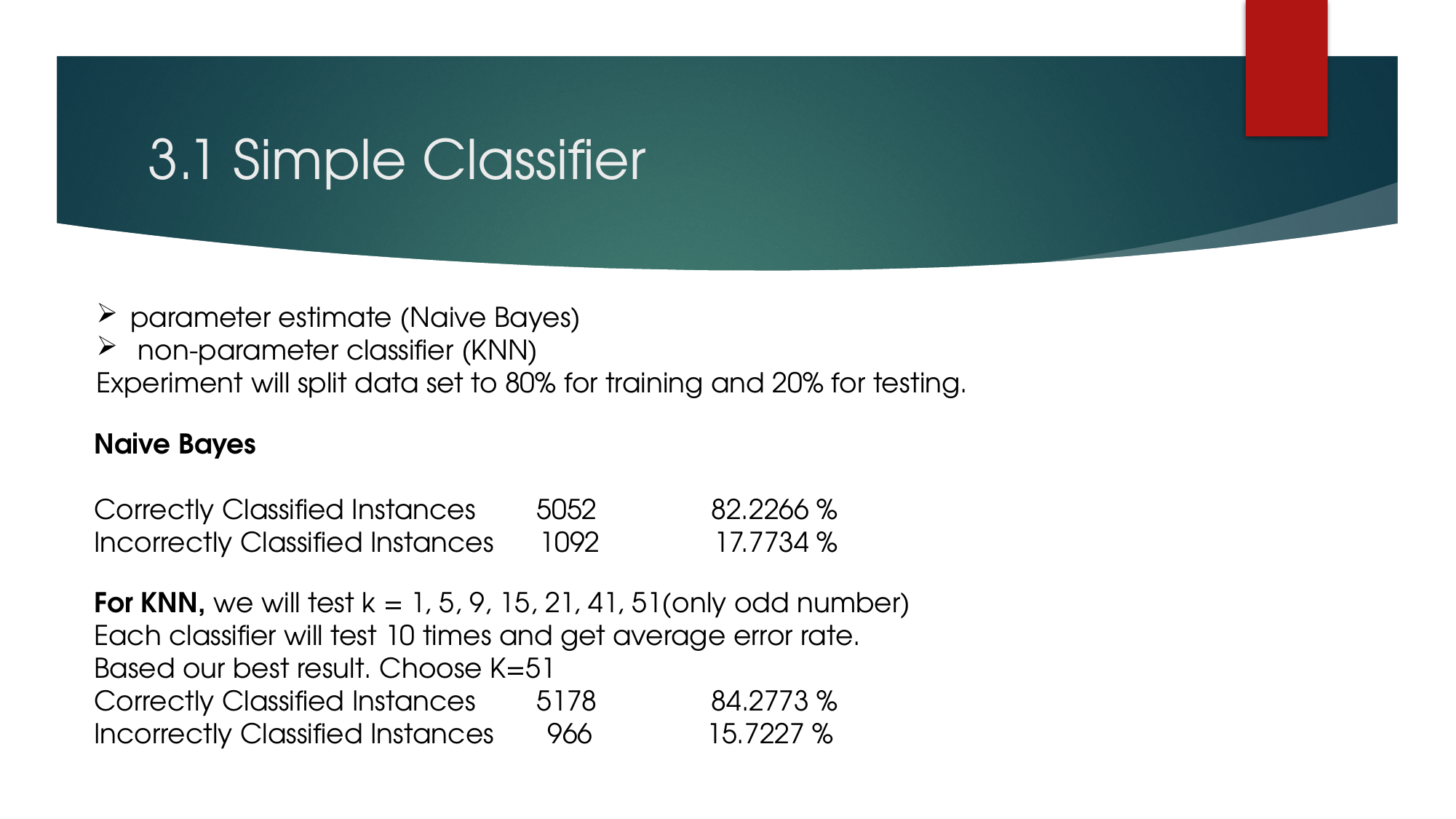

# 3.1 Simple Classifier
parameter estimate (Naive Bayes)
 non-parameter classifier (KNN)
Experiment will split data set to 80% for training and 20% for testing.

Naive Bayes

Correctly Classified Instances        5052               82.2266 %
Incorrectly Classified Instances      1092               17.7734 %
For KNN, we will test k = 1, 5, 9, 15, 21, 41, 51(only odd number)
Each classifier will test 10 times and get average error rate.
Based our best result. Choose K=51
Correctly Classified Instances        5178               84.2773 %
Incorrectly Classified Instances       966               15.7227 %